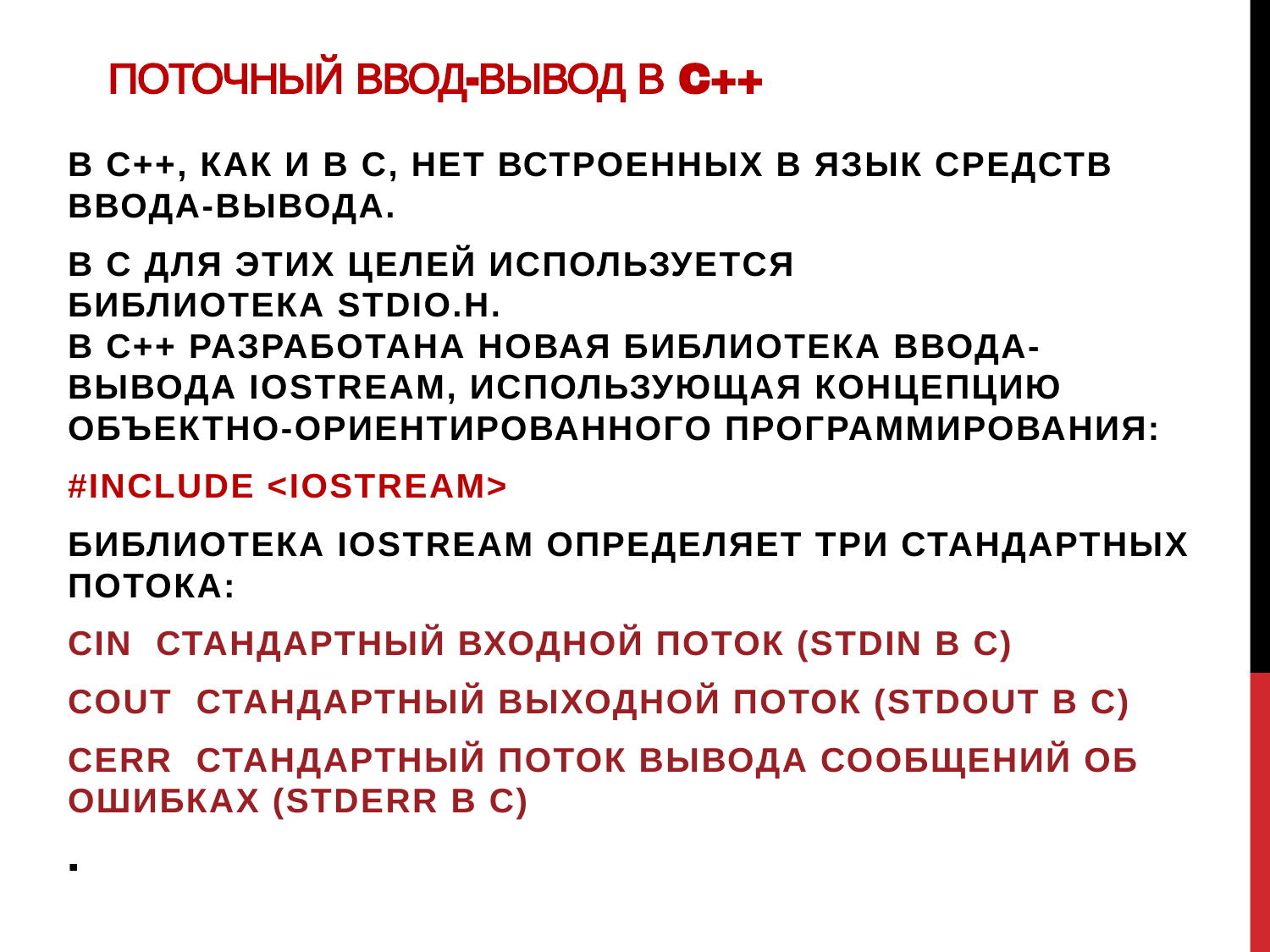

# Поточный ввод-вывод в C++
В С++, как и в С, нет встроенных в язык средств ввода-вывода.
В С для этих целей используется библиотека stdio.h.
В С++ разработана новая библиотека ввода-вывода iostream, использующая концепцию объектно-ориентированного программирования:
#include <iostream>
Библиотека iostream определяет три стандартных потока:
cin  стандартный входной поток (stdin в С)
cout  стандартный выходной поток (stdout в С)
cerr  стандартный поток вывода сообщений об ошибках (stderr в С)
.